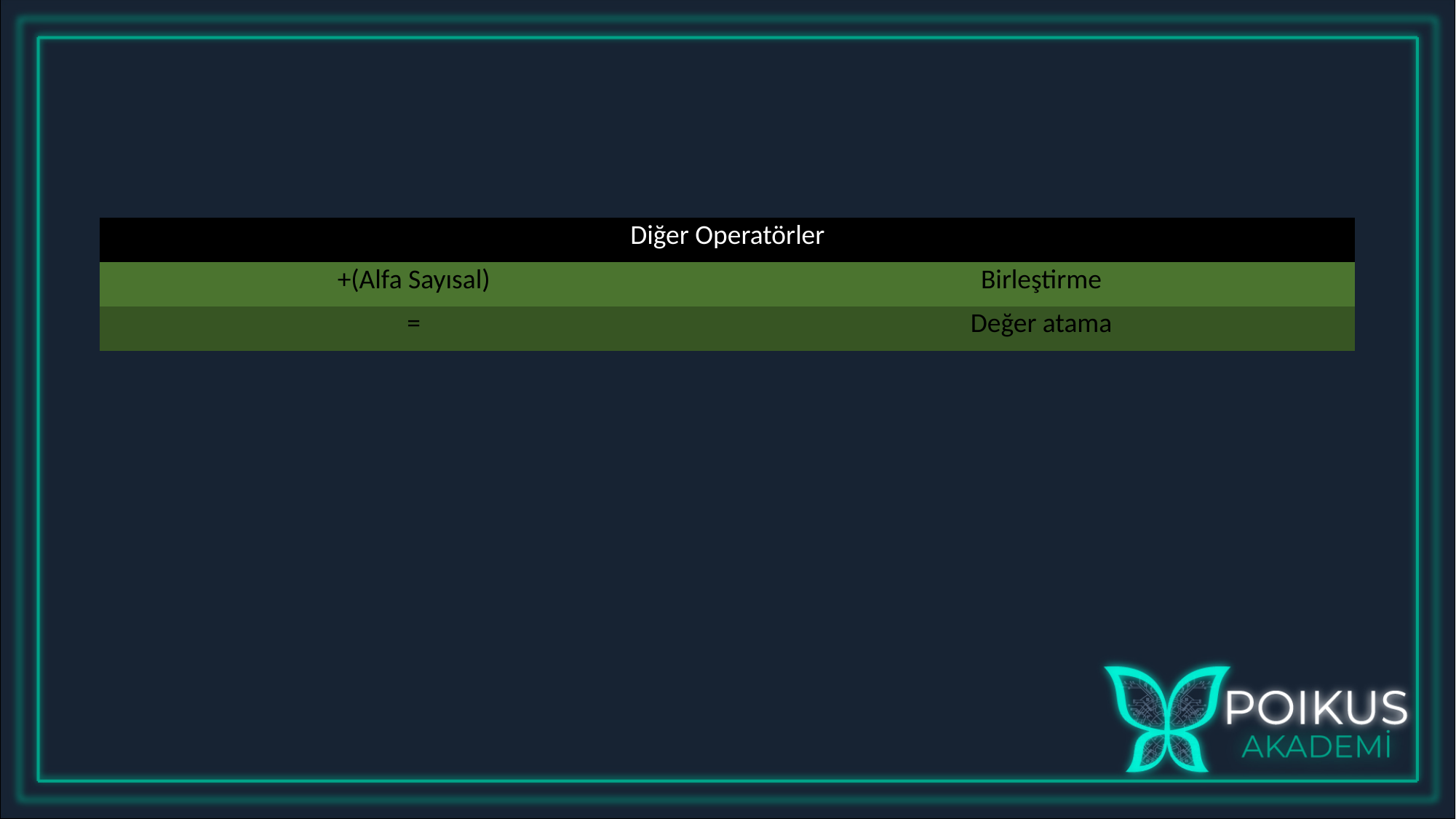

#
| Diğer Operatörler |  |
| --- | --- |
| +(Alfa Sayısal) | Birleştirme |
| = | Değer atama |